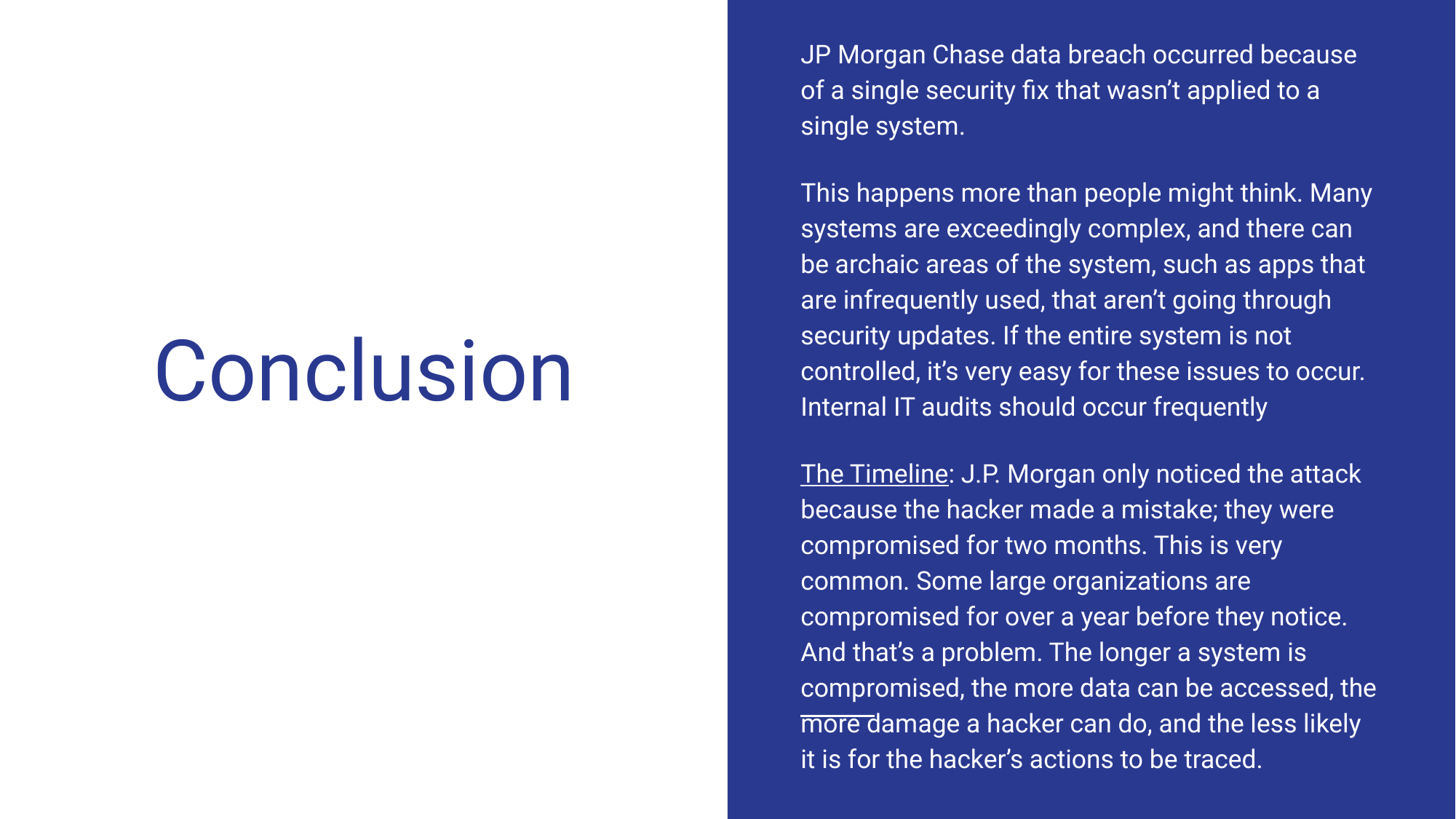

JP Morgan Chase data breach occurred because of a single security fix that wasn’t applied to a single system.
This happens more than people might think. Many systems are exceedingly complex, and there can be archaic areas of the system, such as apps that are infrequently used, that aren’t going through security updates. If the entire system is not controlled, it’s very easy for these issues to occur. Internal IT audits should occur frequently
The Timeline: J.P. Morgan only noticed the attack because the hacker made a mistake; they were compromised for two months. This is very common. Some large organizations are compromised for over a year before they notice. And that’s a problem. The longer a system is compromised, the more data can be accessed, the more damage a hacker can do, and the less likely it is for the hacker’s actions to be traced.
# Conclusion